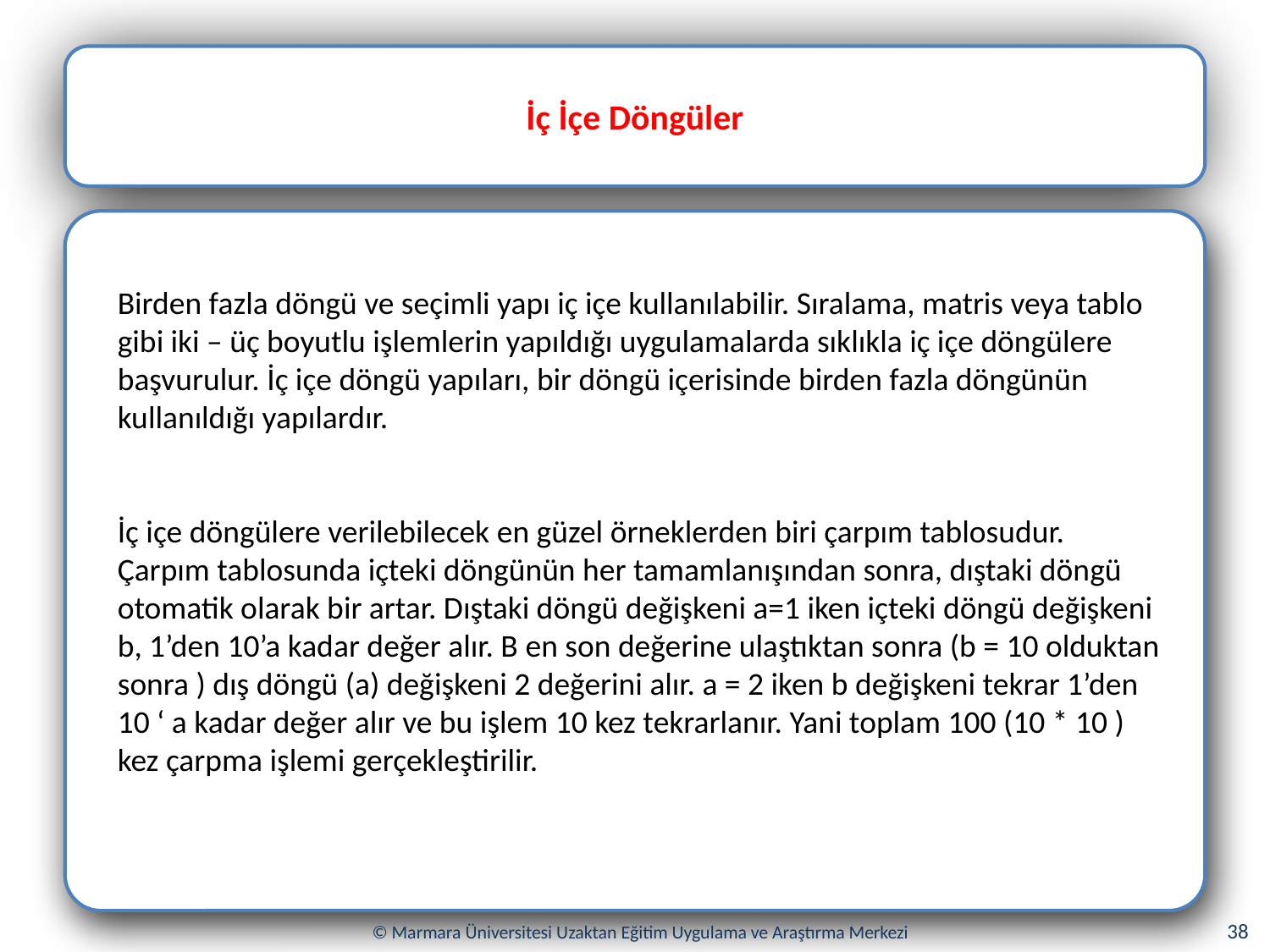

İç İçe Döngüler

Birden fazla döngü ve seçimli yapı iç içe kullanılabilir. Sıralama, matris veya tablo gibi iki – üç boyutlu işlemlerin yapıldığı uygulamalarda sıklıkla iç içe döngülere başvurulur. İç içe döngü yapıları, bir döngü içerisinde birden fazla döngünün kullanıldığı yapılardır.

İç içe döngülere verilebilecek en güzel örneklerden biri çarpım tablosudur. Çarpım tablosunda içteki döngünün her tamamlanışından sonra, dıştaki döngü otomatik olarak bir artar. Dıştaki döngü değişkeni a=1 iken içteki döngü değişkeni b, 1’den 10’a kadar değer alır. B en son değerine ulaştıktan sonra (b = 10 olduktan sonra ) dış döngü (a) değişkeni 2 değerini alır. a = 2 iken b değişkeni tekrar 1’den 10 ‘ a kadar değer alır ve bu işlem 10 kez tekrarlanır. Yani toplam 100 (10 * 10 ) kez çarpma işlemi gerçekleştirilir.
38
© Marmara Üniversitesi Uzaktan Eğitim Uygulama ve Araştırma Merkezi